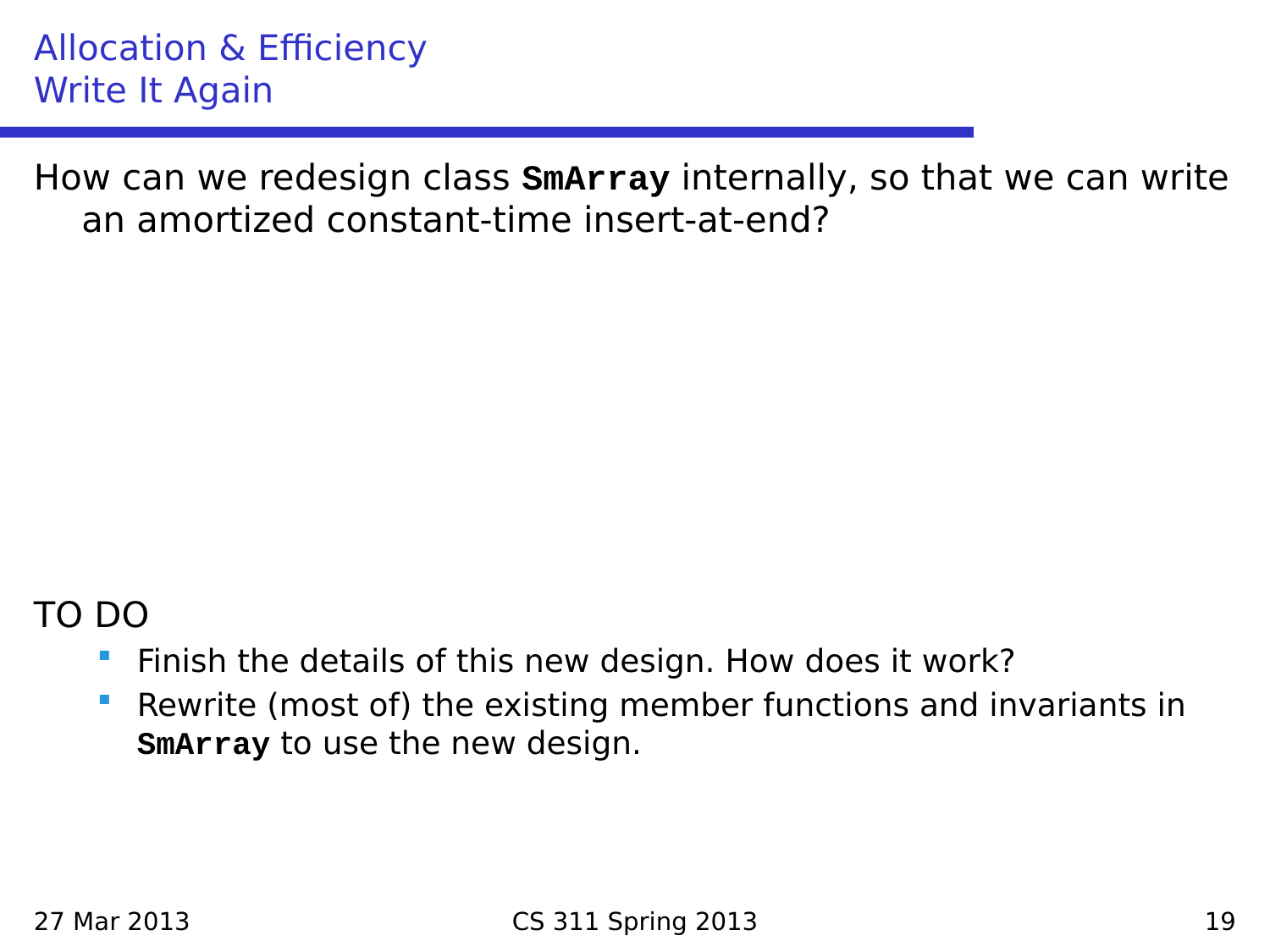

# Allocation & Efficiency Write It Again
How can we redesign class SmArray internally, so that we can write an amortized constant-time insert-at-end?

TO DO
Finish the details of this new design. How does it work?
Rewrite (most of) the existing member functions and invariants in SmArray to use the new design.
27 Mar 2013
CS 311 Spring 2013
19